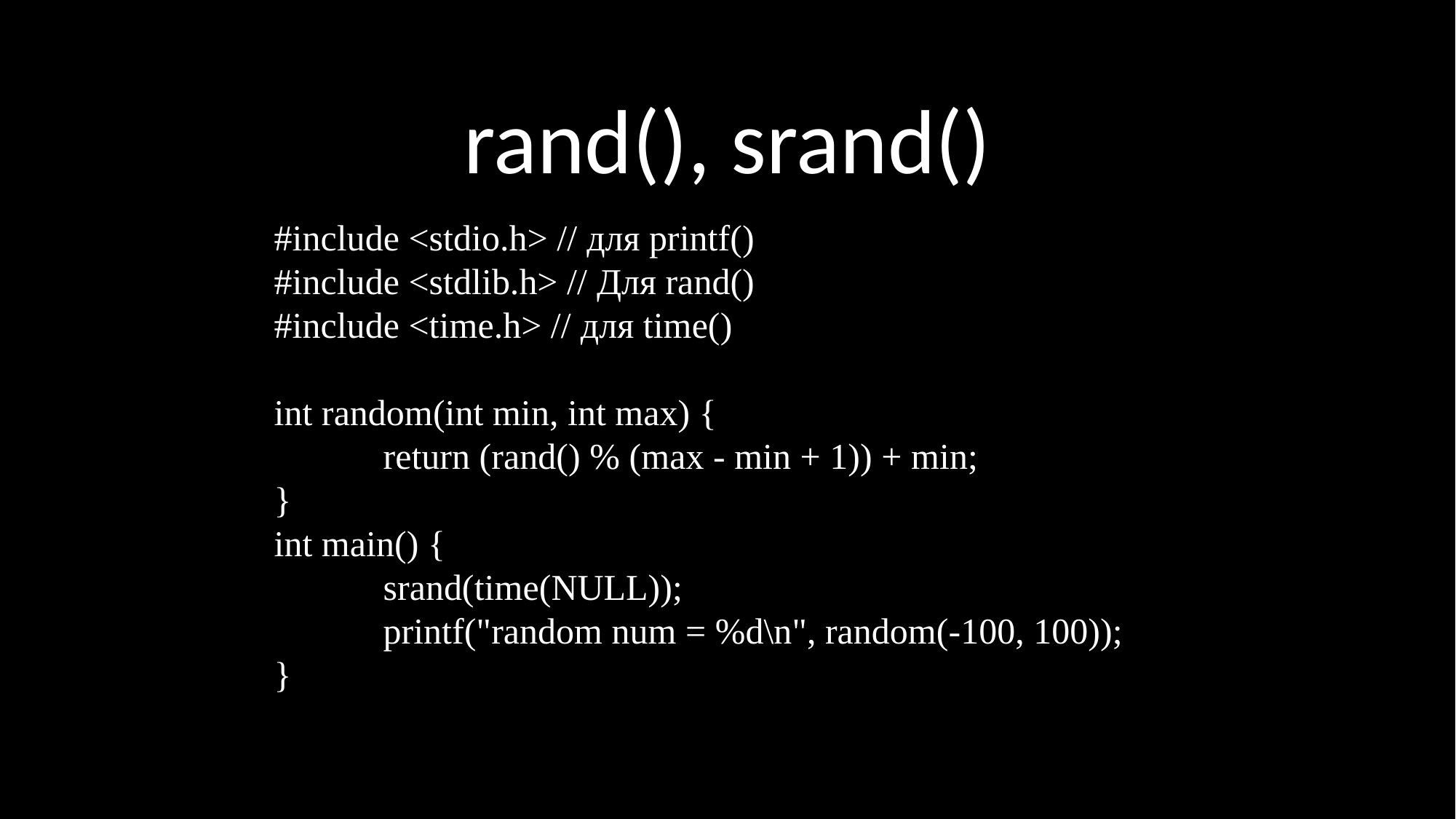

rand(), srand()
#include <stdio.h> // для printf()
#include <stdlib.h> // Для rand()
#include <time.h> // для time()

int random(int min, int max) {
	return (rand() % (max - min + 1)) + min;
}
int main() {
	srand(time(NULL));
	printf("random num = %d\n", random(-100, 100));
}